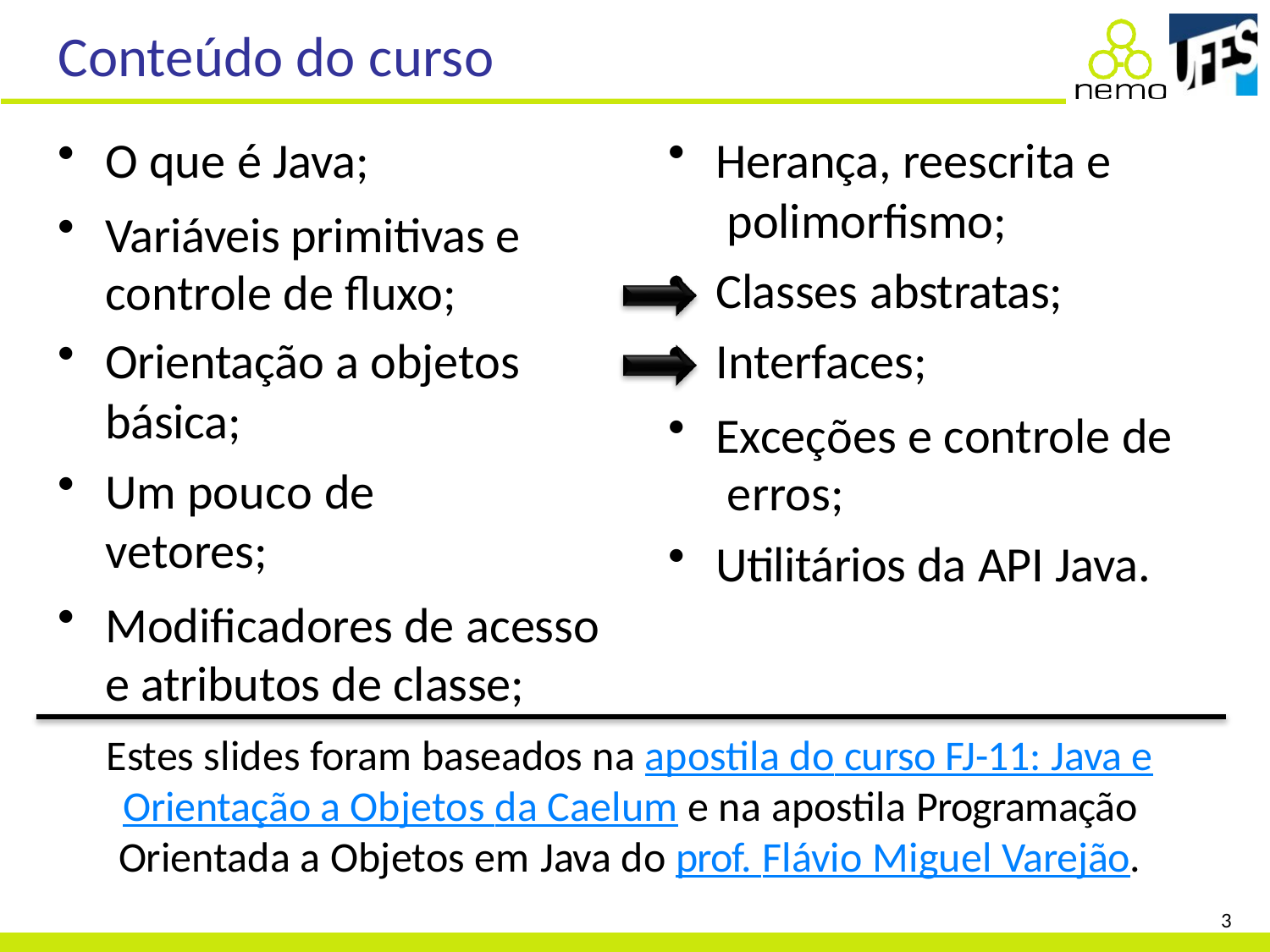

# Conteúdo do curso
O que é Java;
Variáveis primitivas e  controle de fluxo;
Orientação a objetos  básica;
Um pouco de vetores;
Modificadores de acesso  e atributos de classe;
Herança, reescrita e  polimorfismo;
Classes abstratas;
Interfaces;
Exceções e controle de  erros;
Utilitários da API Java.

Estes slides foram baseados na apostila do curso FJ-11: Java e  Orientação a Objetos da Caelum e na apostila Programação  Orientada a Objetos em Java do prof. Flávio Miguel Varejão.
3